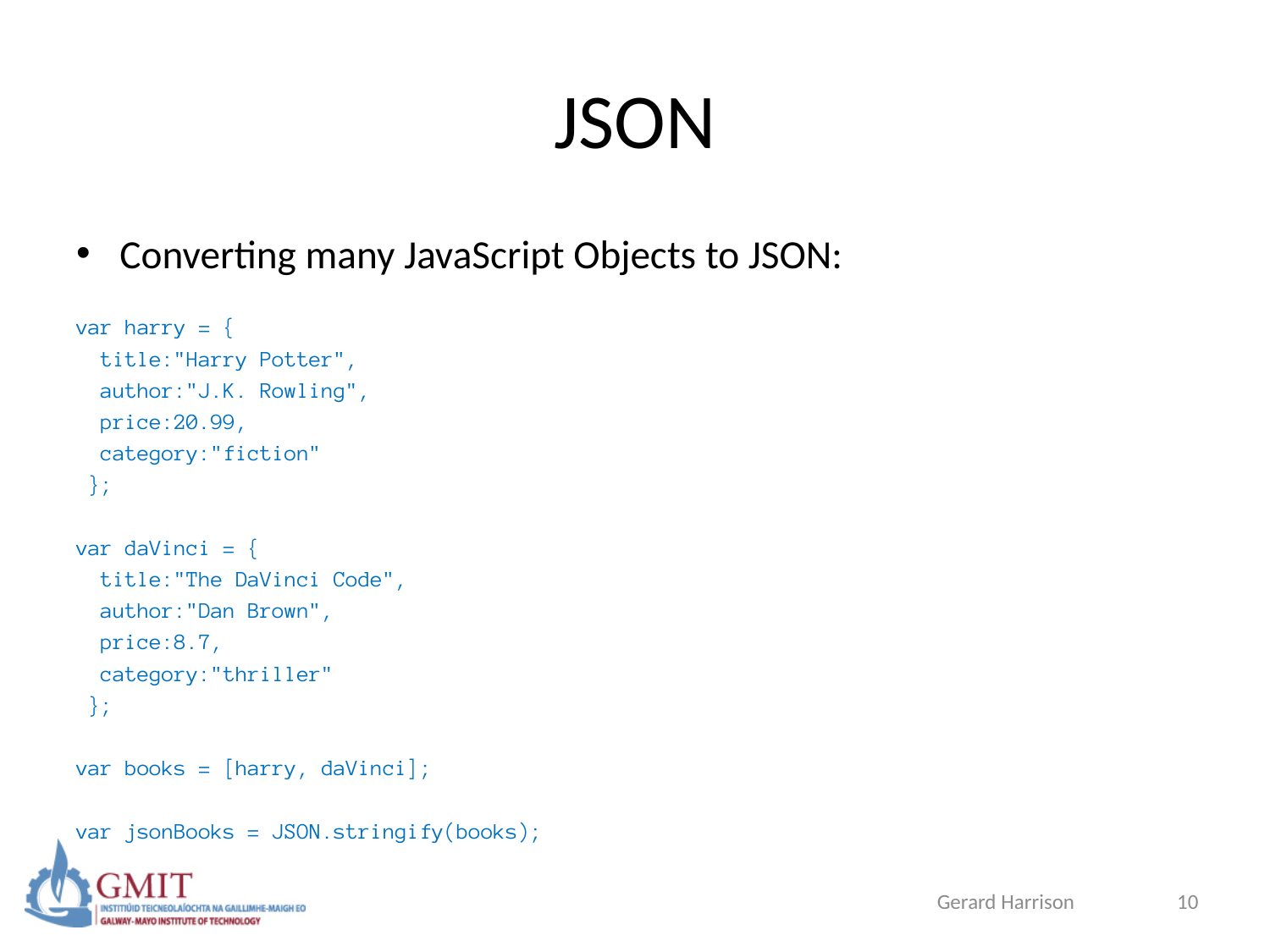

# JSON
Converting many JavaScript Objects to JSON:

var harry = {
  title:"Harry Potter",
  author:"J.K. Rowling",
  price:20.99,
  category:"fiction"
 };

var daVinci = {
  title:"The DaVinci Code",
  author:"Dan Brown",
  price:8.7,
  category:"thriller"
 };

var books = [harry, daVinci];

var jsonBooks = JSON.stringify(books);

Gerard Harrison
10